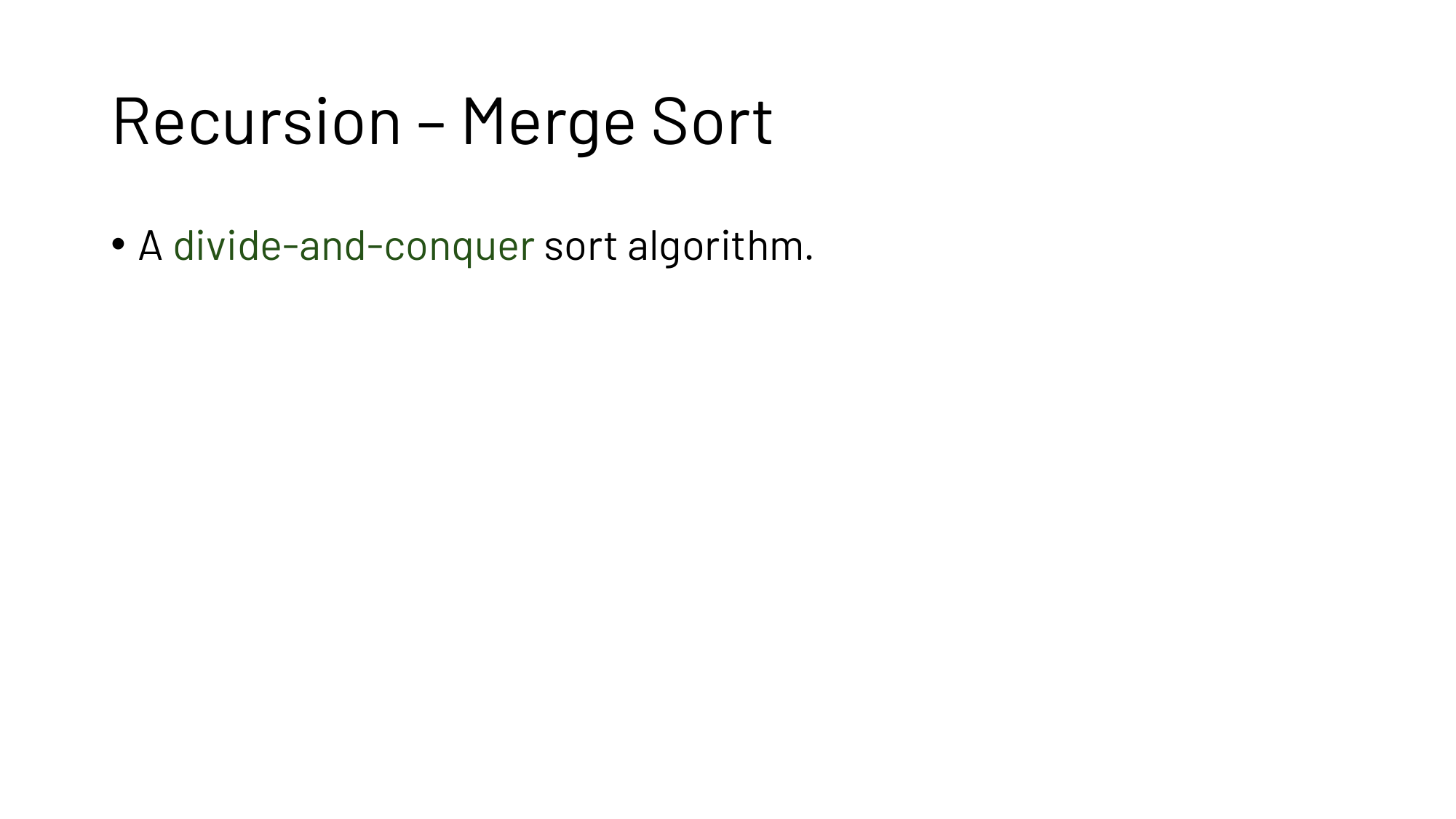

# Recursion – Merge Sort
A divide-and-conquer sort algorithm.